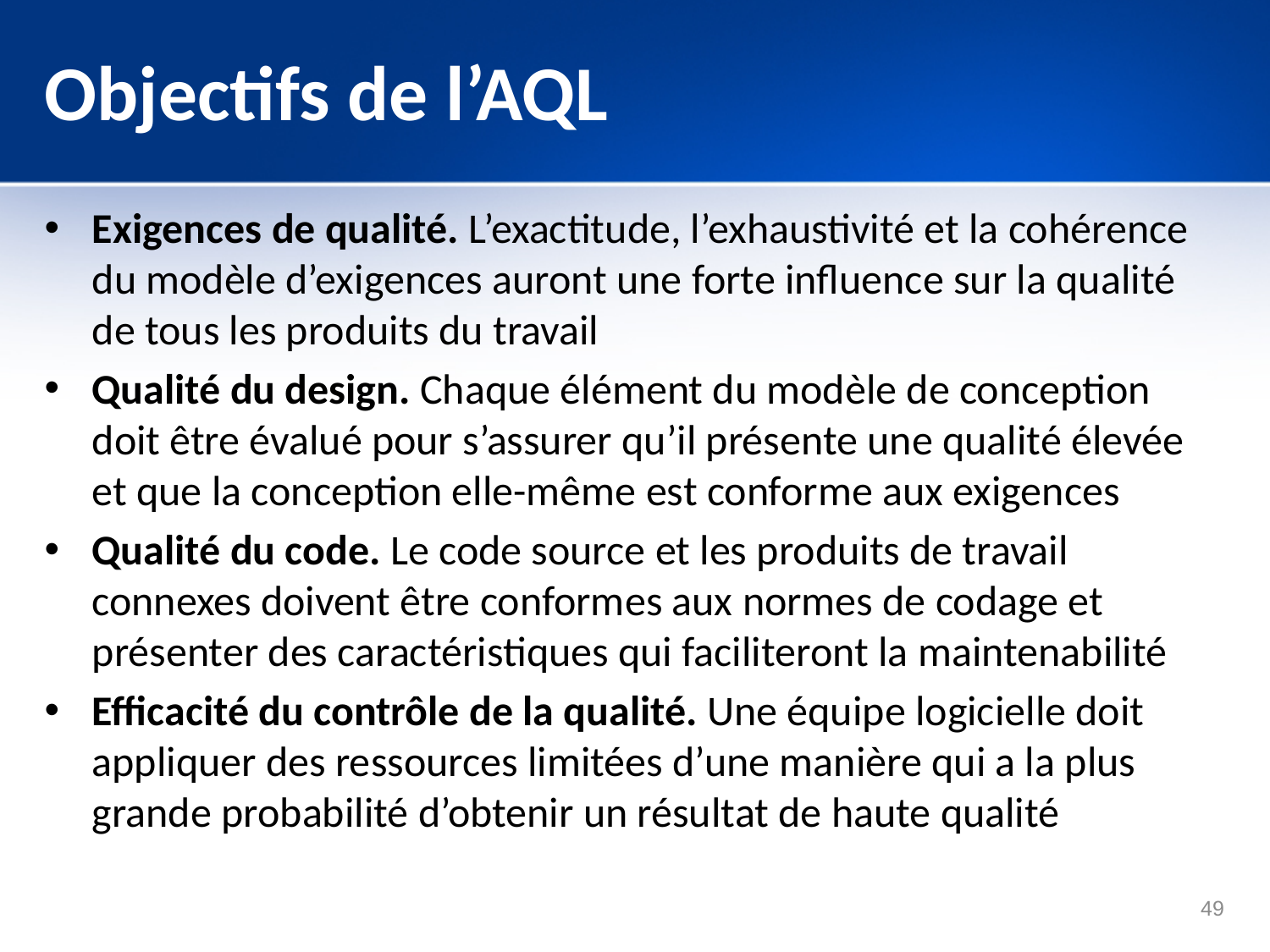

# Objectifs de l’AQL

Exigences de qualité. L’exactitude, l’exhaustivité et la cohérence du modèle d’exigences auront une forte influence sur la qualité de tous les produits du travail
Qualité du design. Chaque élément du modèle de conception doit être évalué pour s’assurer qu’il présente une qualité élevée et que la conception elle-même est conforme aux exigences
Qualité du code. Le code source et les produits de travail connexes doivent être conformes aux normes de codage et présenter des caractéristiques qui faciliteront la maintenabilité
Efficacité du contrôle de la qualité. Une équipe logicielle doit appliquer des ressources limitées d’une manière qui a la plus grande probabilité d’obtenir un résultat de haute qualité
49